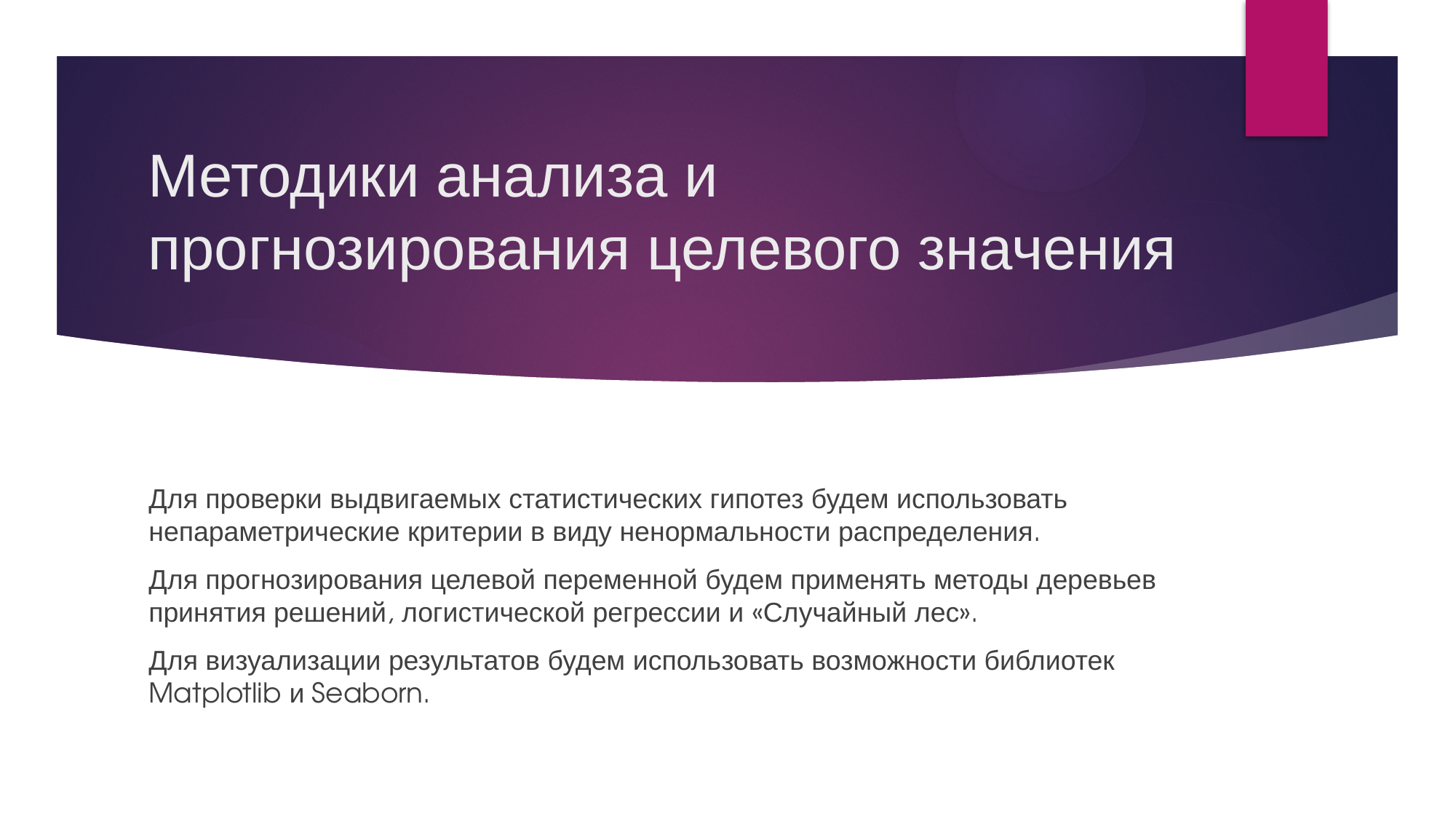

# Методики анализа и прогнозирования целевого значения
Для проверки выдвигаемых статистических гипотез будем использовать непараметрические критерии в виду ненормальности распределения.
Для прогнозирования целевой переменной будем применять методы деревьев принятия решений, логистической регрессии и «Случайный лес».
Для визуализации результатов будем использовать возможности библиотек Matplotlib и Seaborn.